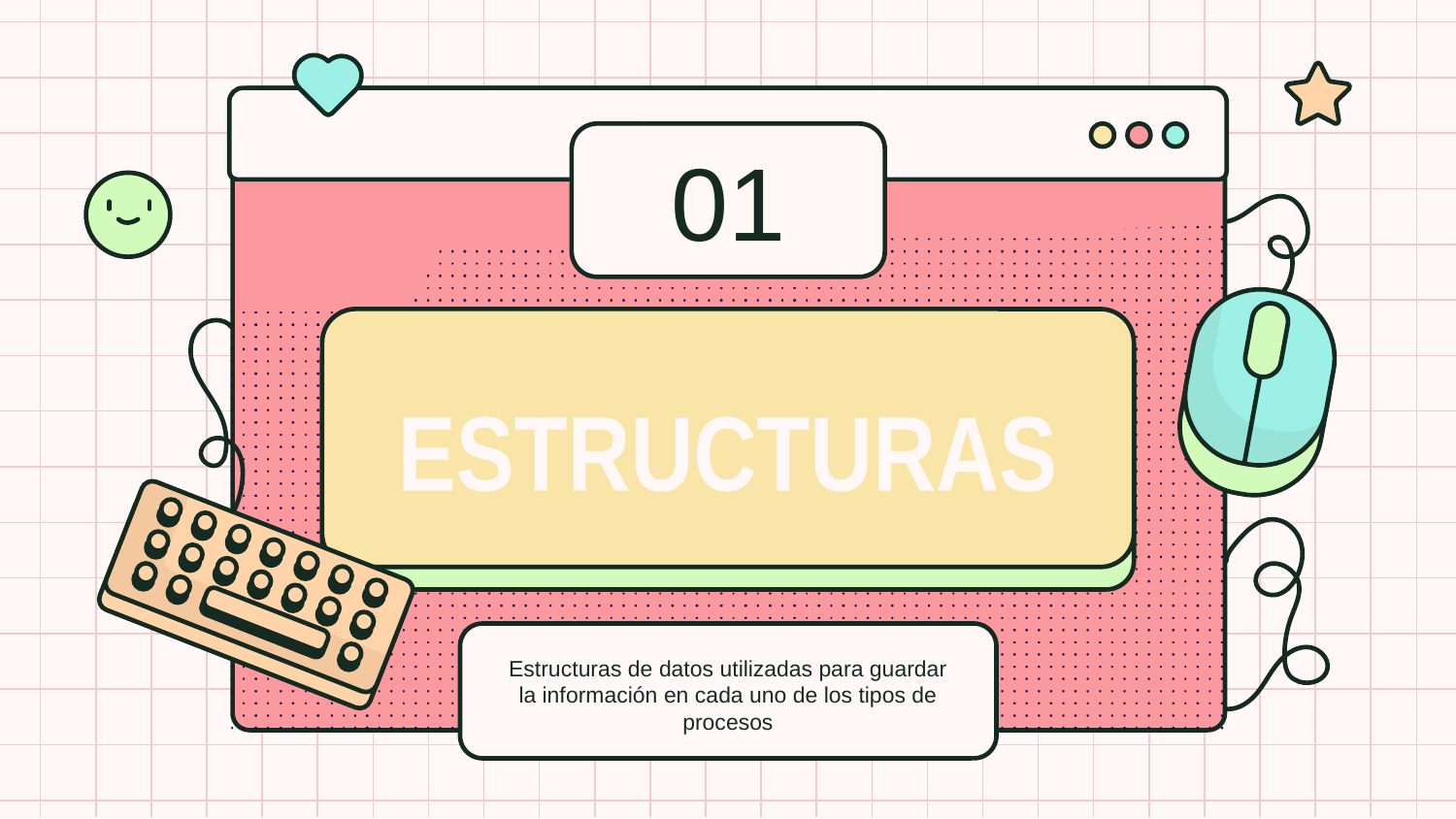

01

ESTRUCTURAS

Estructuras de datos utilizadas para guardar la información en cada uno de los tipos de procesos